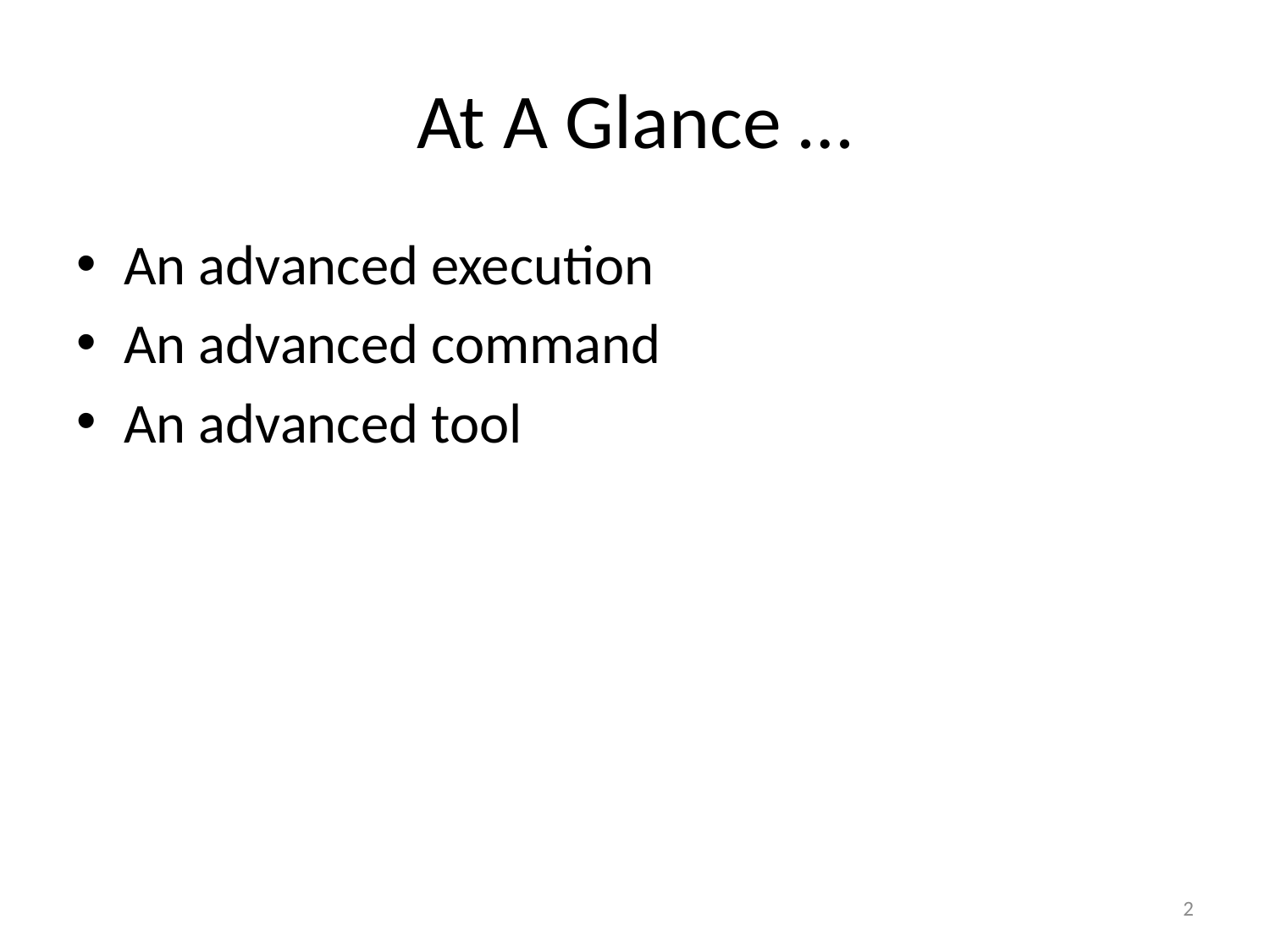

# At A Glance …
An advanced execution
An advanced command
An advanced tool
2